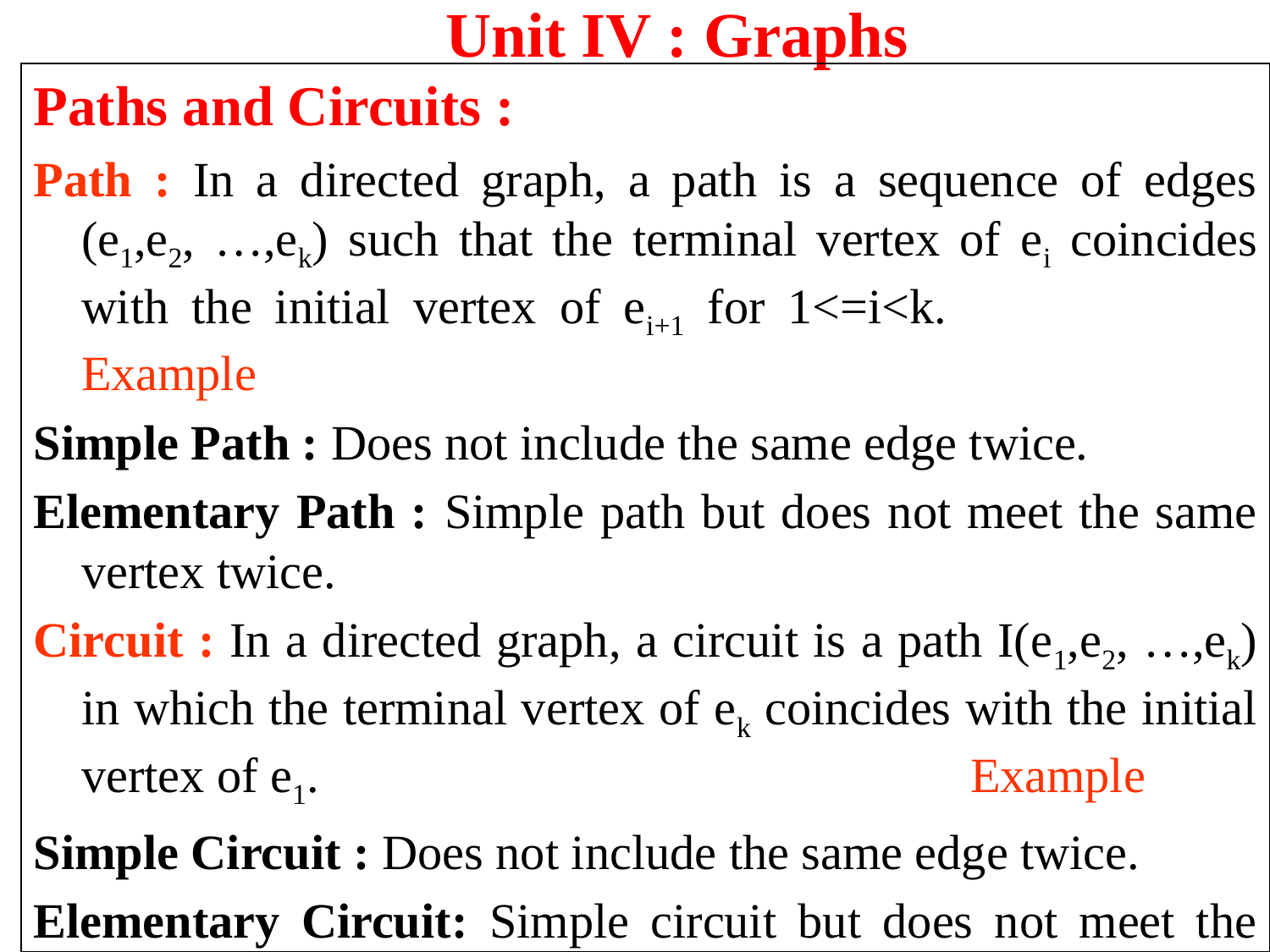

Unit IV : Graphs
Paths and Circuits :
Path : In a directed graph, a path is a sequence of edges (e1,e2, …,ek) such that the terminal vertex of ei coincides with the initial vertex of ei+1 for 1<=i<k.        	Example
Simple Path : Does not include the same edge twice.
Elementary Path : Simple path but does not meet the same vertex twice.
Circuit : In a directed graph, a circuit is a path I(e1,e2, …,ek) in which the terminal vertex of ek coincides with the initial vertex of e1.        					Example
Simple Circuit : Does not include the same edge twice.
Elementary Circuit: Simple circuit but does not meet the same vertex twice.